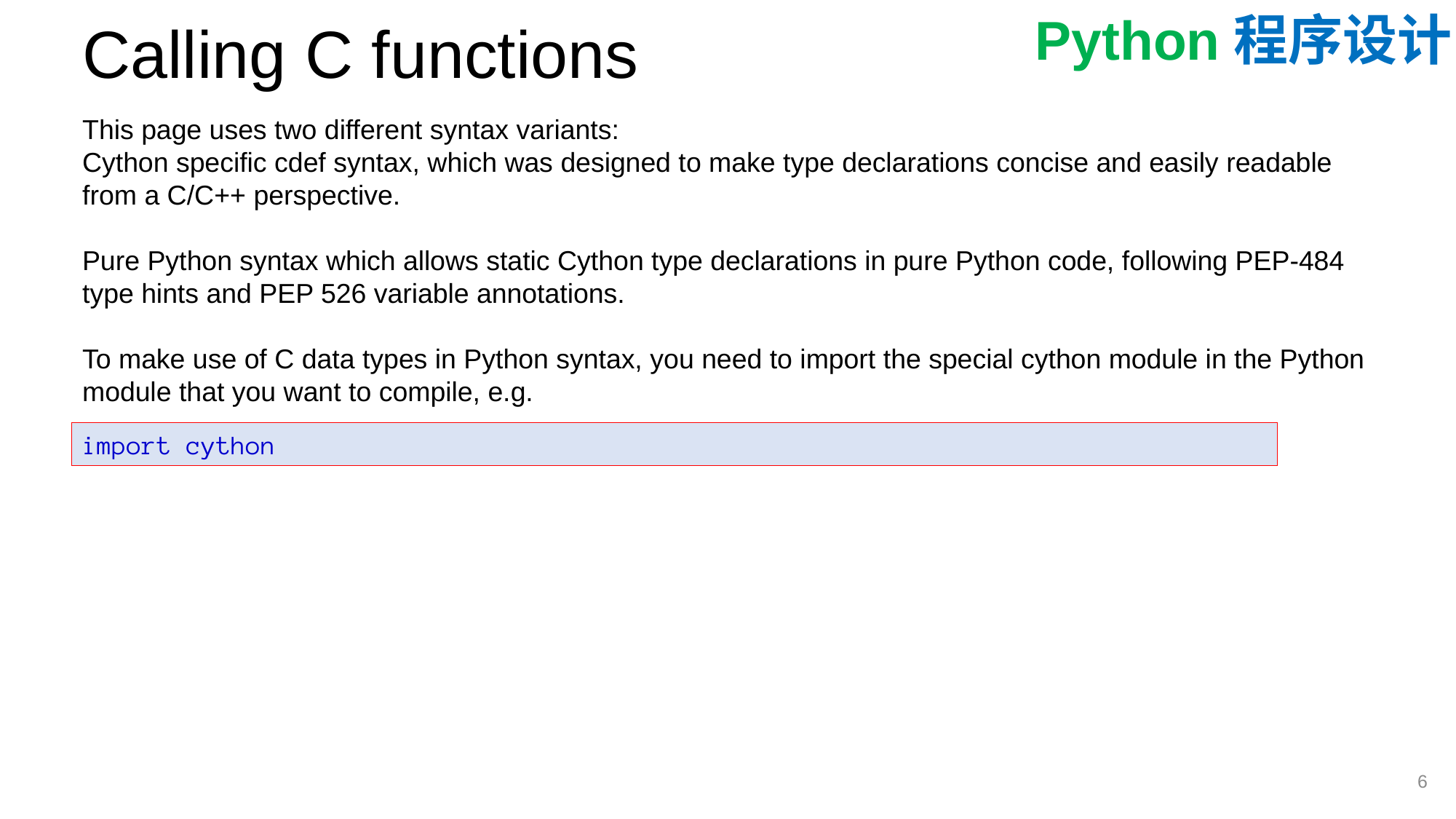

# Calling C functions
This page uses two different syntax variants:
Cython specific cdef syntax, which was designed to make type declarations concise and easily readable from a C/C++ perspective.

Pure Python syntax which allows static Cython type declarations in pure Python code, following PEP-484 type hints and PEP 526 variable annotations.

To make use of C data types in Python syntax, you need to import the special cython module in the Python module that you want to compile, e.g.
import cython
6